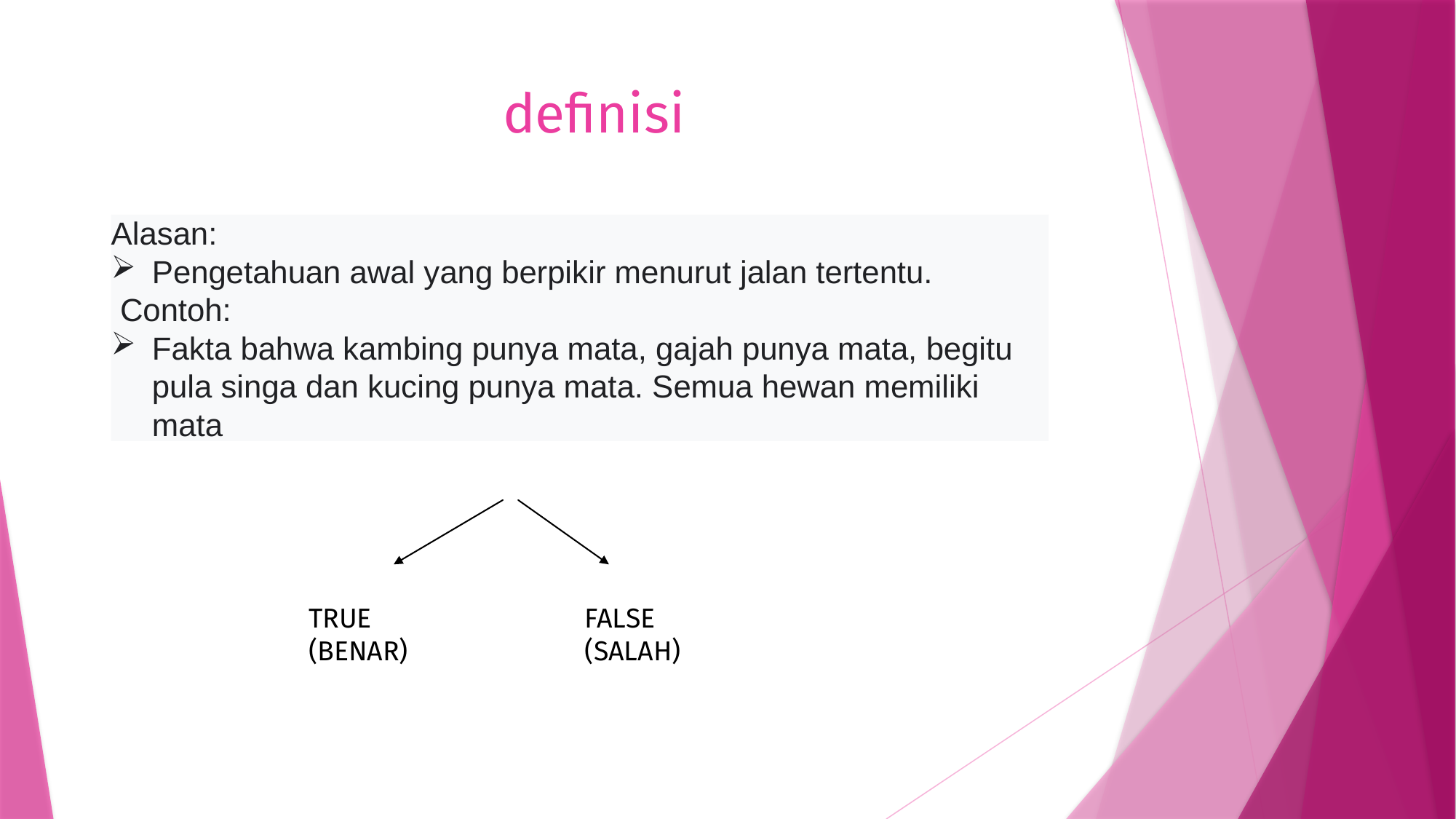

# definisi
Alasan:
Pengetahuan awal yang berpikir menurut jalan tertentu.
 Contoh:
Fakta bahwa kambing punya mata, gajah punya mata, begitu pula singa dan kucing punya mata. Semua hewan memiliki mata
TRUE (BENAR)
FALSE
(SALAH)